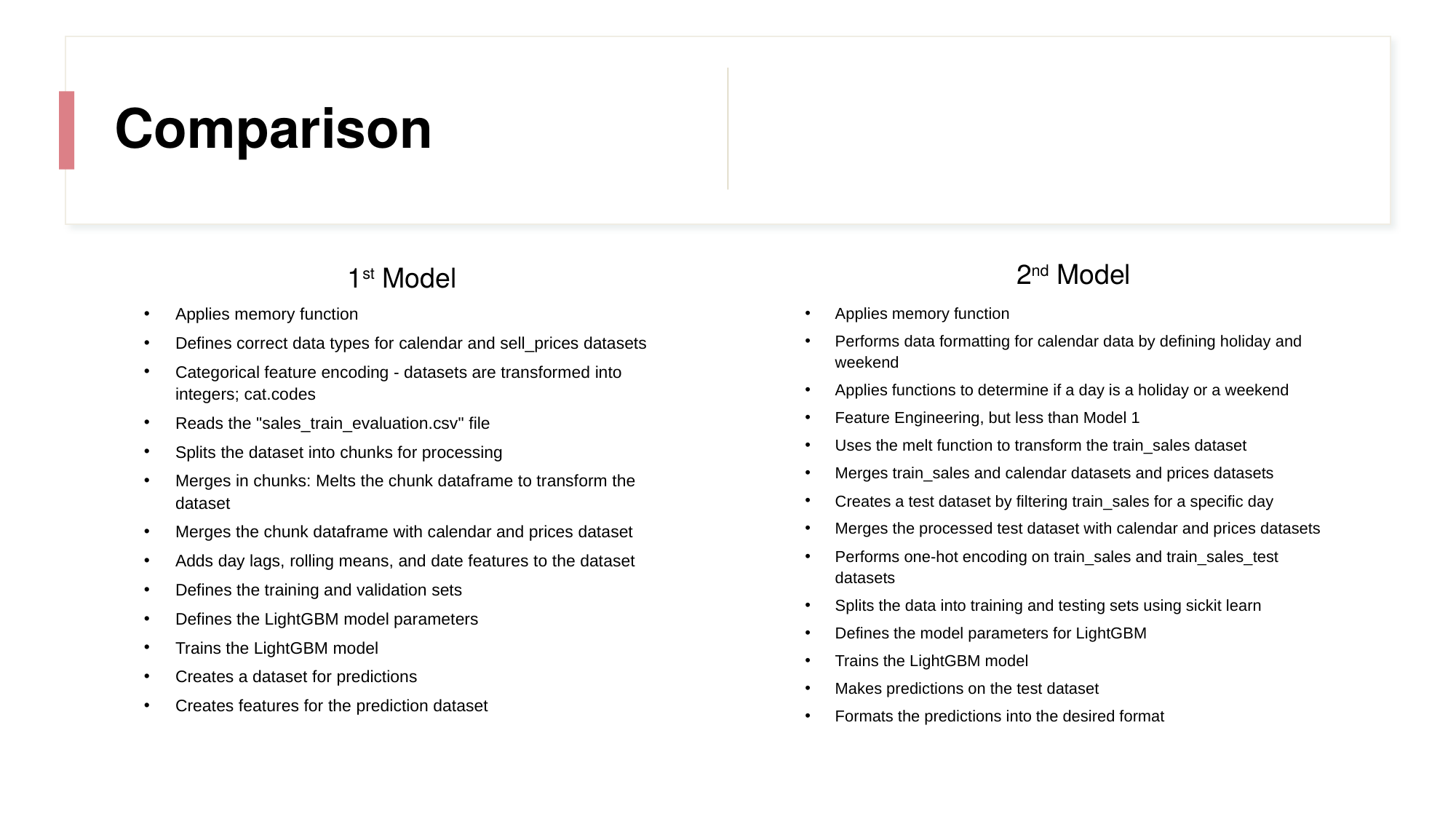

# Comparison

2nd Model
1st Model
Applies memory function
Defines correct data types for calendar and sell_prices datasets
Categorical feature encoding - datasets are transformed into integers; cat.codes
Reads the "sales_train_evaluation.csv" file
Splits the dataset into chunks for processing
Merges in chunks: Melts the chunk dataframe to transform the dataset
Merges the chunk dataframe with calendar and prices dataset
Adds day lags, rolling means, and date features to the dataset
Defines the training and validation sets
Defines the LightGBM model parameters
Trains the LightGBM model
Creates a dataset for predictions
Creates features for the prediction dataset
Applies memory function
Performs data formatting for calendar data by defining holiday and weekend
Applies functions to determine if a day is a holiday or a weekend
Feature Engineering, but less than Model 1
Uses the melt function to transform the train_sales dataset
Merges train_sales and calendar datasets and prices datasets
Creates a test dataset by filtering train_sales for a specific day
Merges the processed test dataset with calendar and prices datasets
Performs one-hot encoding on train_sales and train_sales_test datasets
Splits the data into training and testing sets using sickit learn
Defines the model parameters for LightGBM
Trains the LightGBM model
Makes predictions on the test dataset
Formats the predictions into the desired format